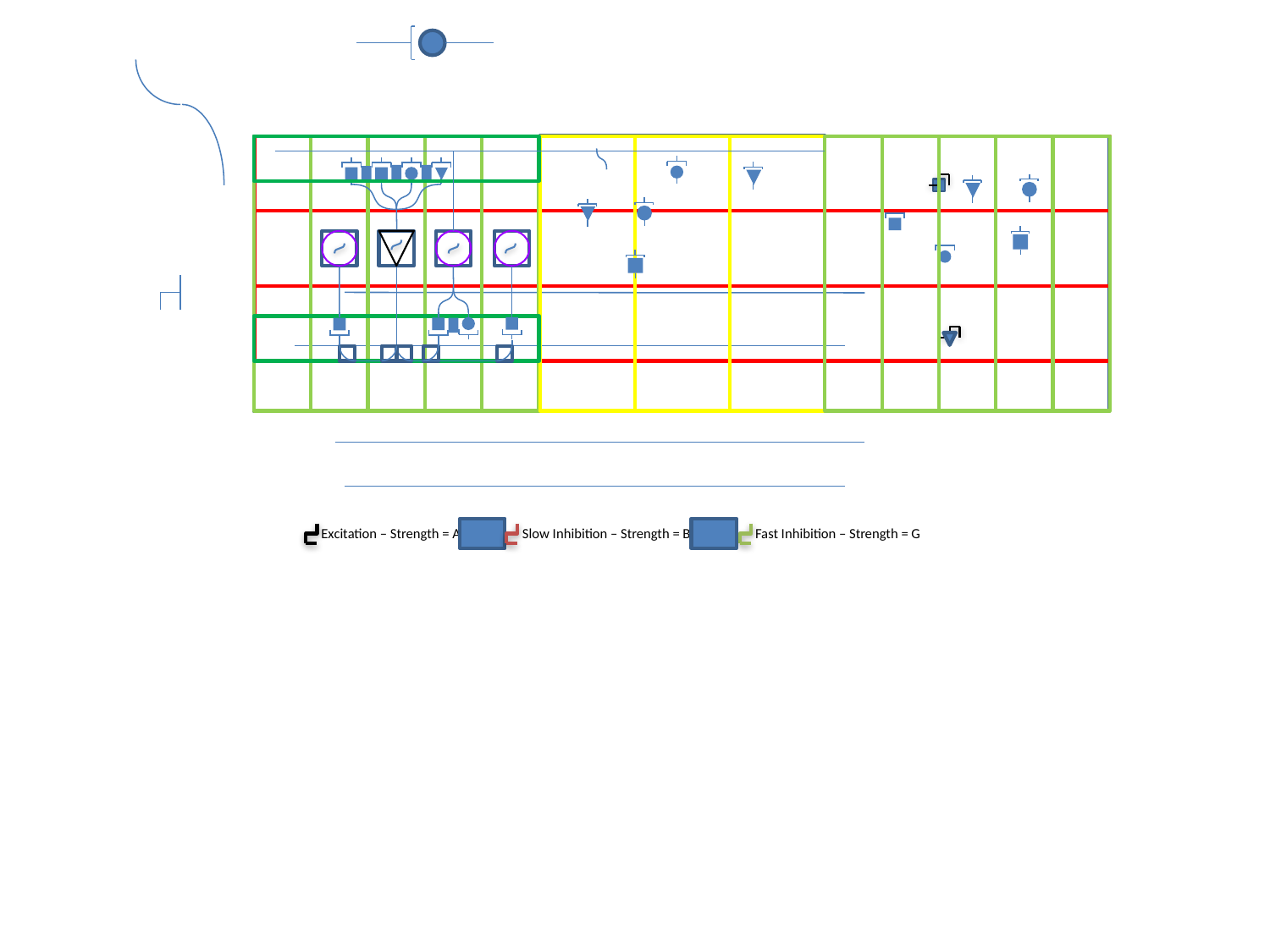

Excitation – Strength = A

Slow Inhibition – Strength = B

Fast Inhibition – Strength = G